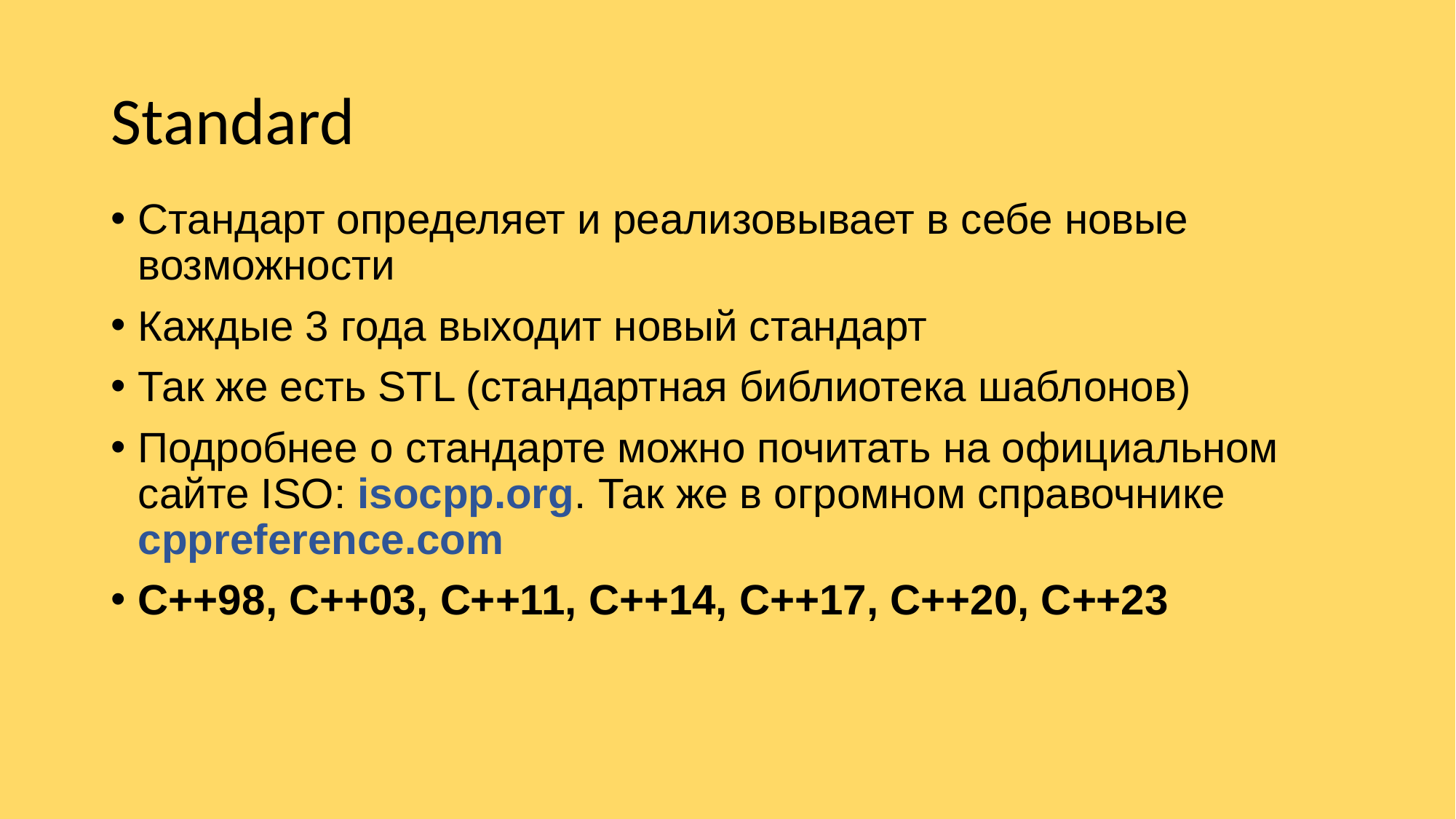

# Standard
Стандарт определяет и реализовывает в себе новые возможности
Каждые 3 года выходит новый стандарт
Так же есть STL (стандартная библиотека шаблонов)
Подробнее о стандарте можно почитать на официальном сайте ISO: isocpp.org. Так же в огромном справочнике cppreference.com
C++98, С++03, С++11, C++14, C++17, C++20, C++23